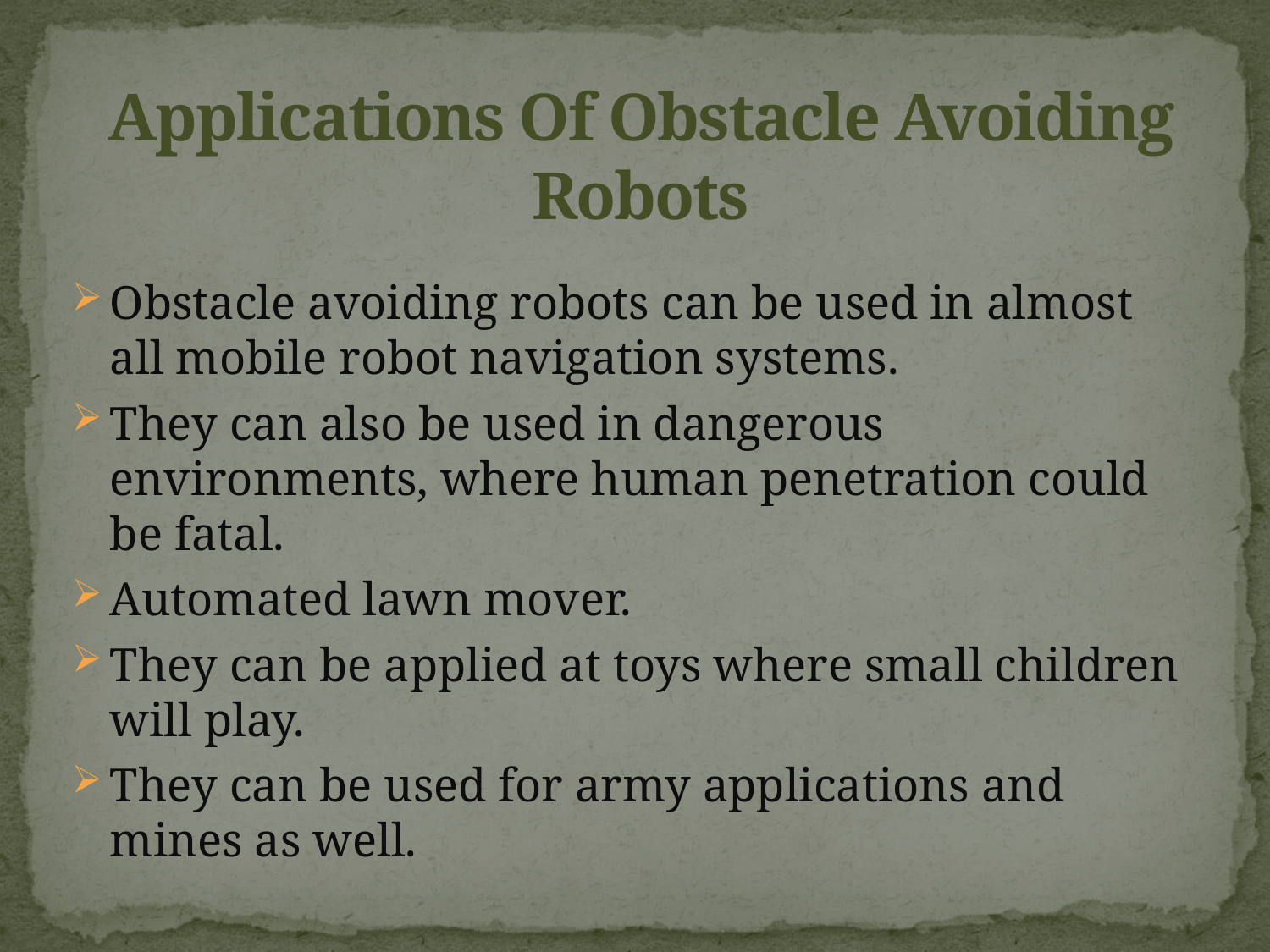

# Applications Of Obstacle Avoiding Robots
Obstacle avoiding robots can be used in almost all mobile robot navigation systems.
They can also be used in dangerous environments, where human penetration could be fatal.
Automated lawn mover.
They can be applied at toys where small children will play.
They can be used for army applications and mines as well.